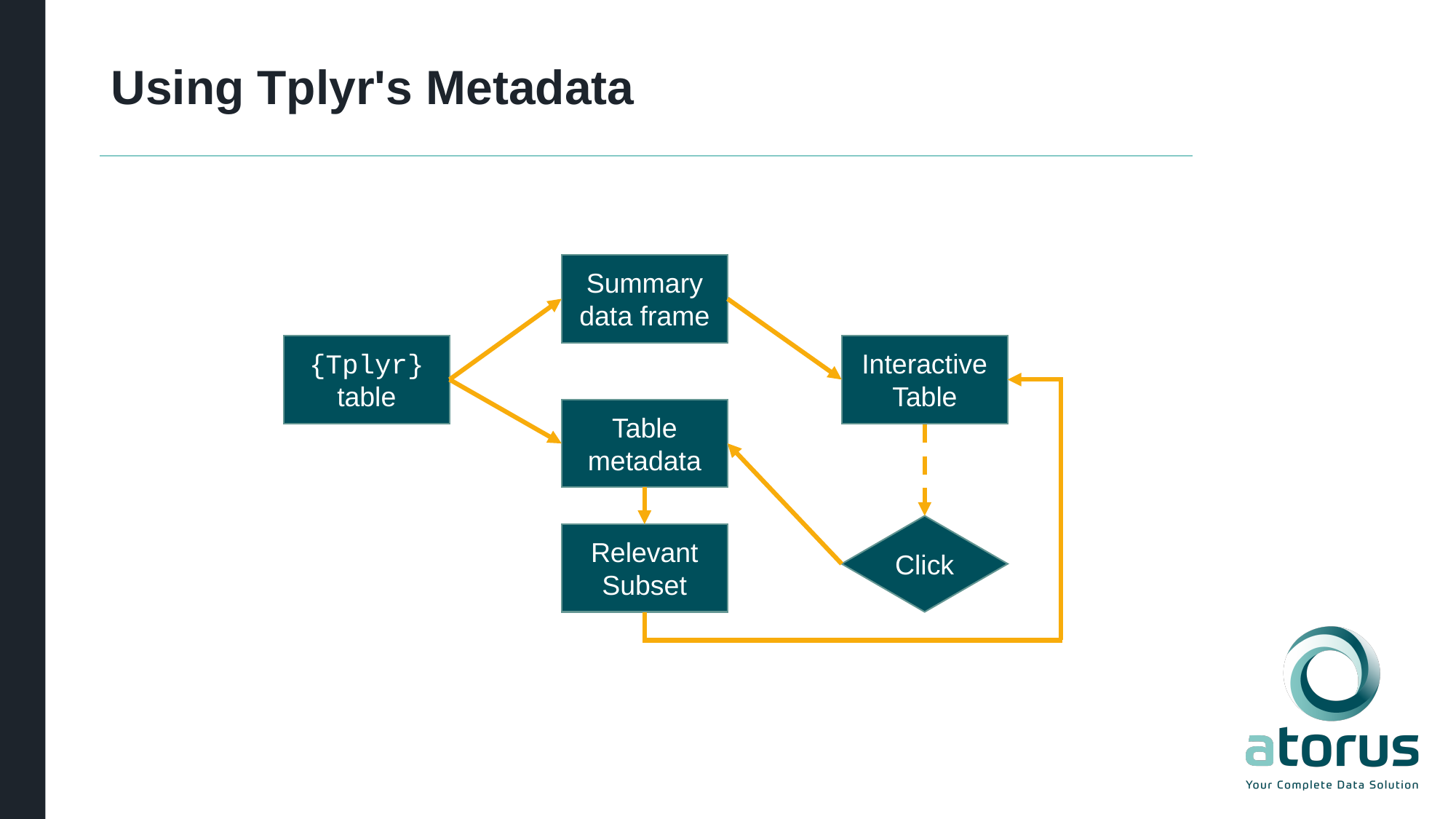

# Using Tplyr's Metadata
Summary data frame
{Tplyr} table
Interactive Table
Table metadata
Click
Relevant Subset